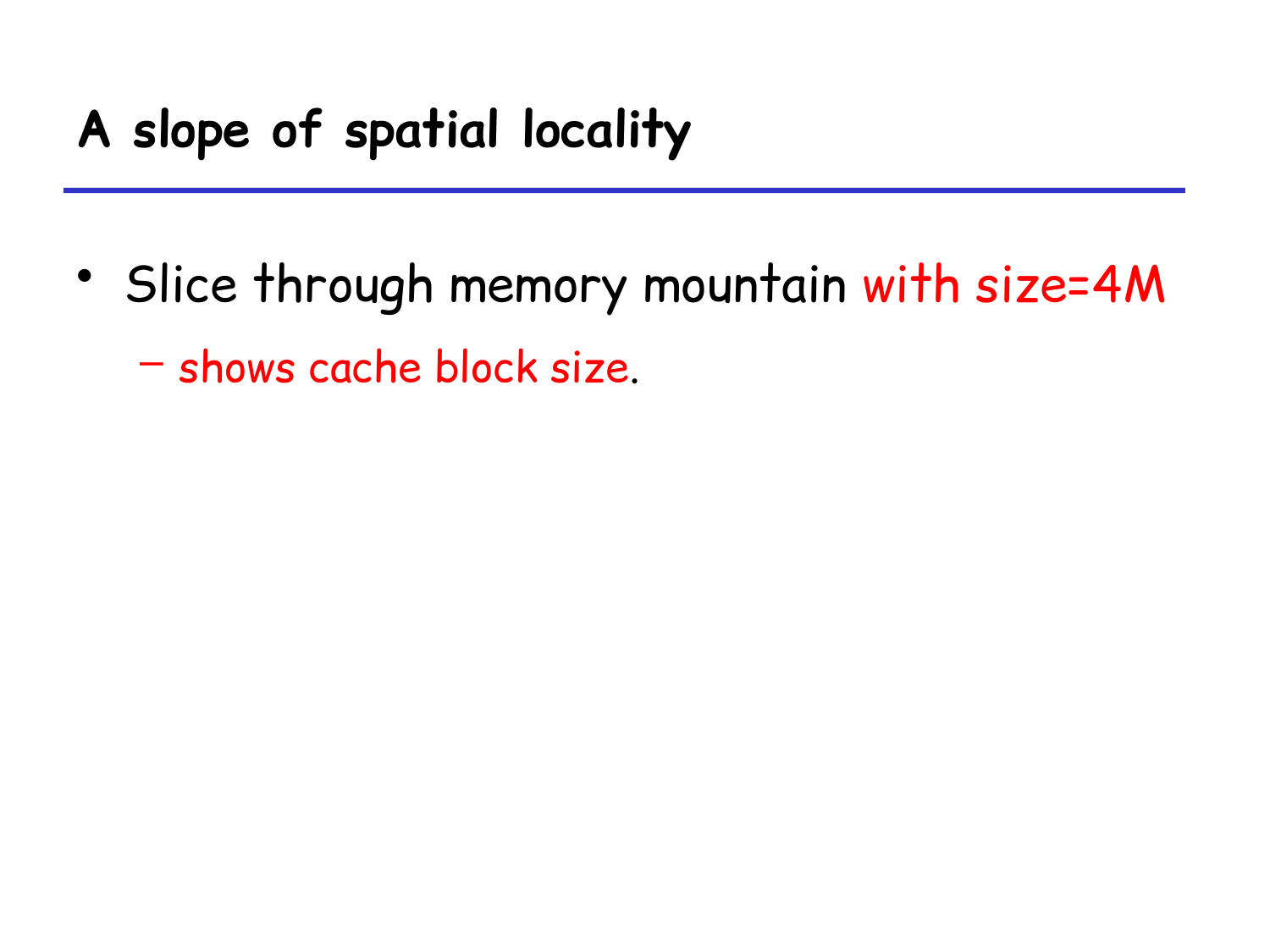

# A slope of spatial locality
Slice through memory mountain with size=4M
shows cache block size.
70